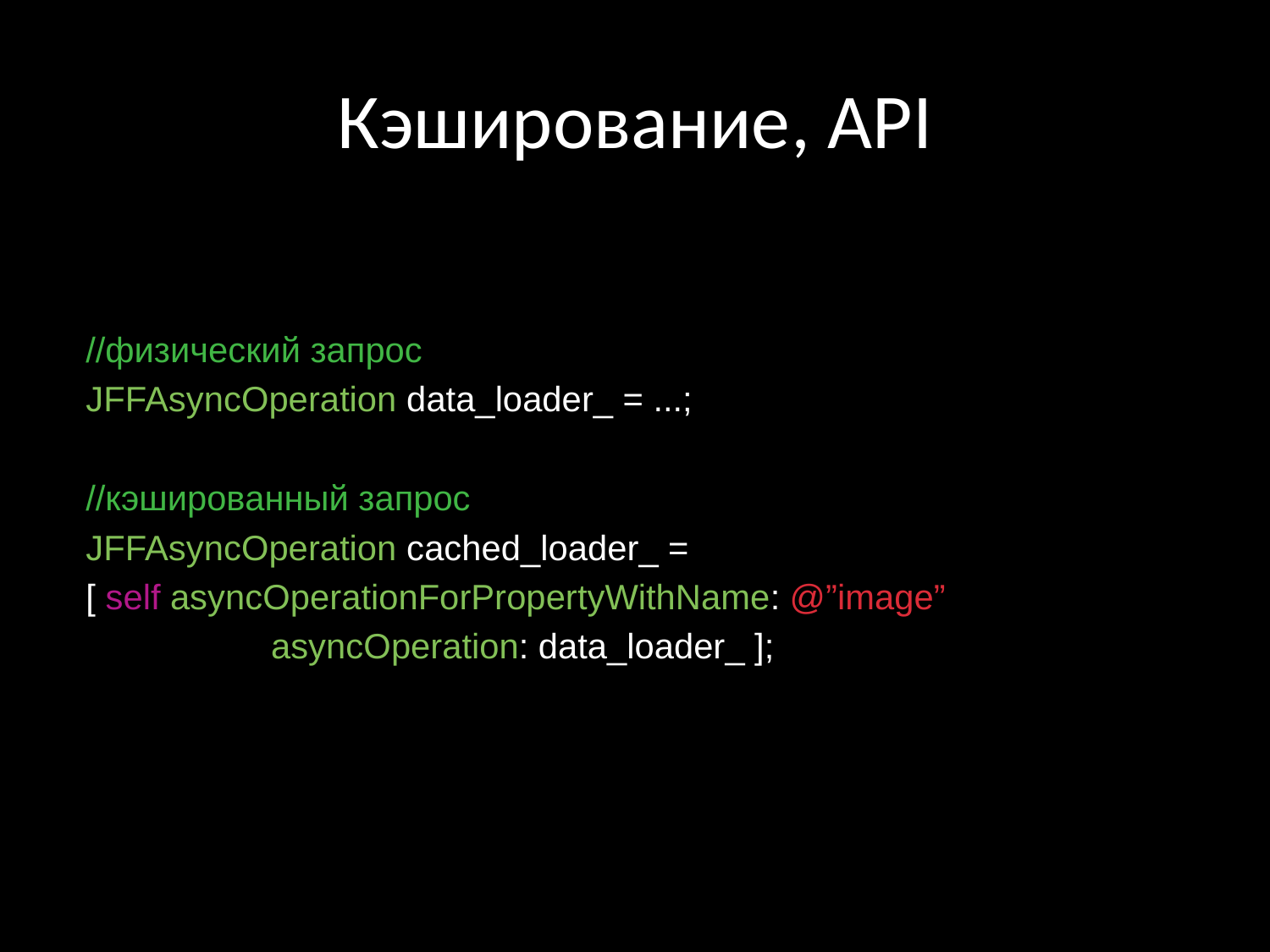

# Кэширование, API

 //физический запрос
 JFFAsyncOperation data_loader_ = ...;

 //кэшированный запрос
 JFFAsyncOperation cached_loader_ =
 [ self asyncOperationForPropertyWithName: @”image”
                    asyncOperation: data_loader_ ];